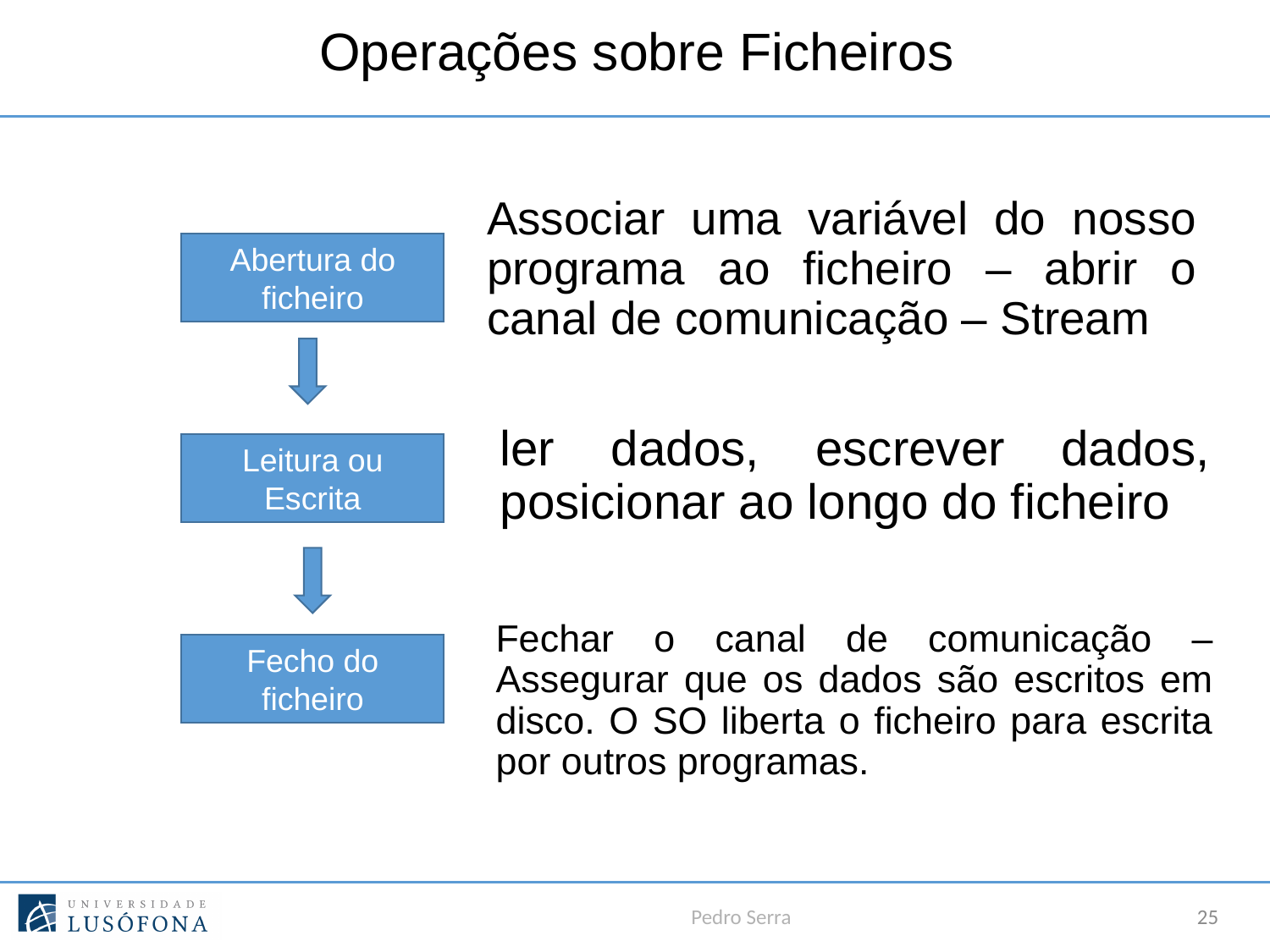

# Operações sobre Ficheiros
Associar uma variável do nosso programa ao ficheiro – abrir o canal de comunicação – Stream
Abertura do ficheiro

ler dados, escrever dados, posicionar ao longo do ficheiro
Leitura ou Escrita

Fechar o canal de comunicação – Assegurar que os dados são escritos em disco. O SO liberta o ficheiro para escrita por outros programas.
Fecho do ficheiro
Pedro Serra
25